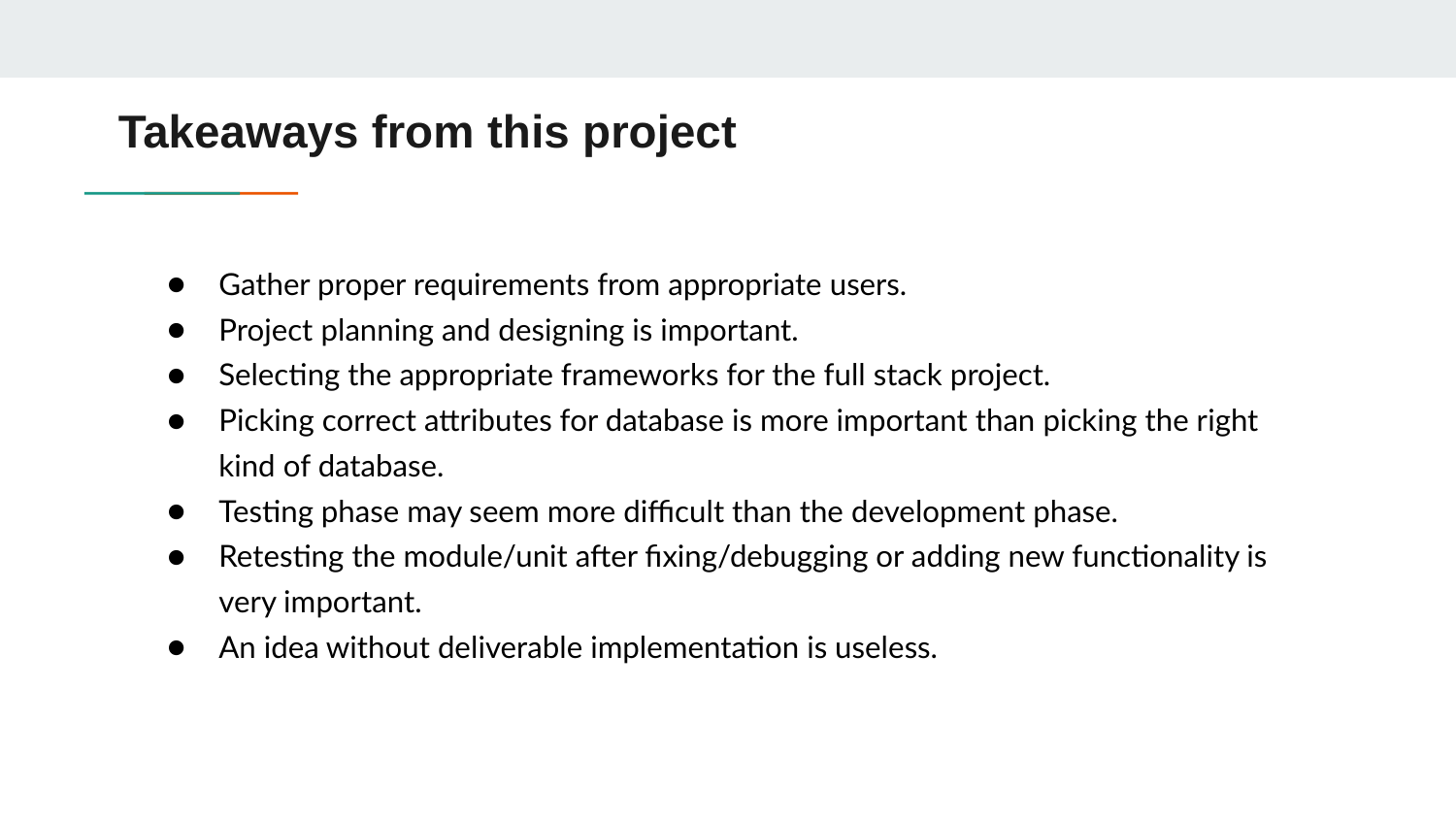

# Takeaways from this project
Gather proper requirements from appropriate users.
Project planning and designing is important.
Selecting the appropriate frameworks for the full stack project.
Picking correct attributes for database is more important than picking the right kind of database.
Testing phase may seem more difficult than the development phase.
Retesting the module/unit after fixing/debugging or adding new functionality is very important.
An idea without deliverable implementation is useless.